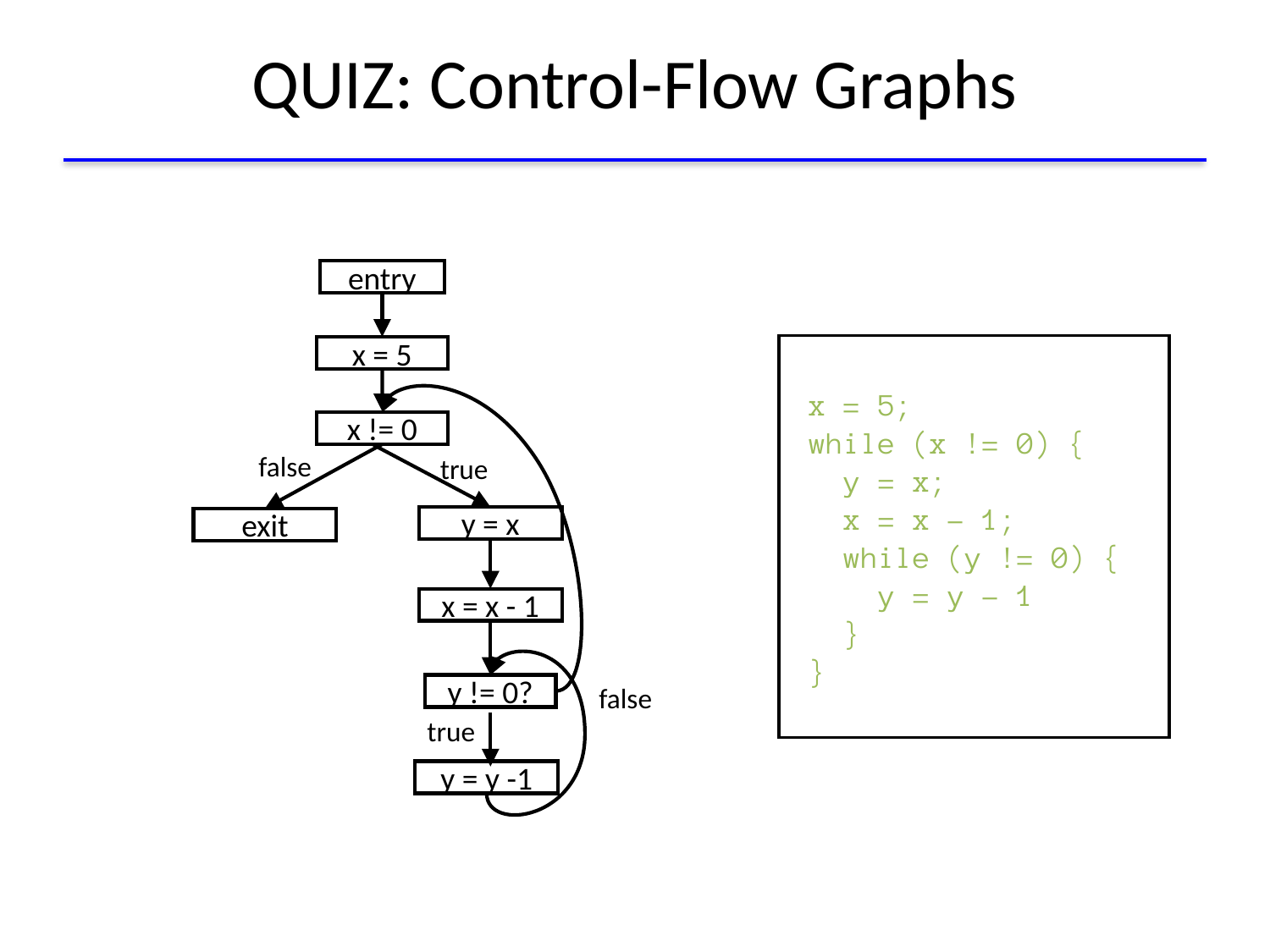

# QUIZ: Control-Flow Graphs
entry
 x = 5;
 while (x != 0) {
   y = x;
   x = x - 1;
   while (y != 0) {
     y = y - 1
   }
 }
x = 5
x != 0
false
true
y = x
exit
x = x - 1
false
y != 0?
true
y = y -1